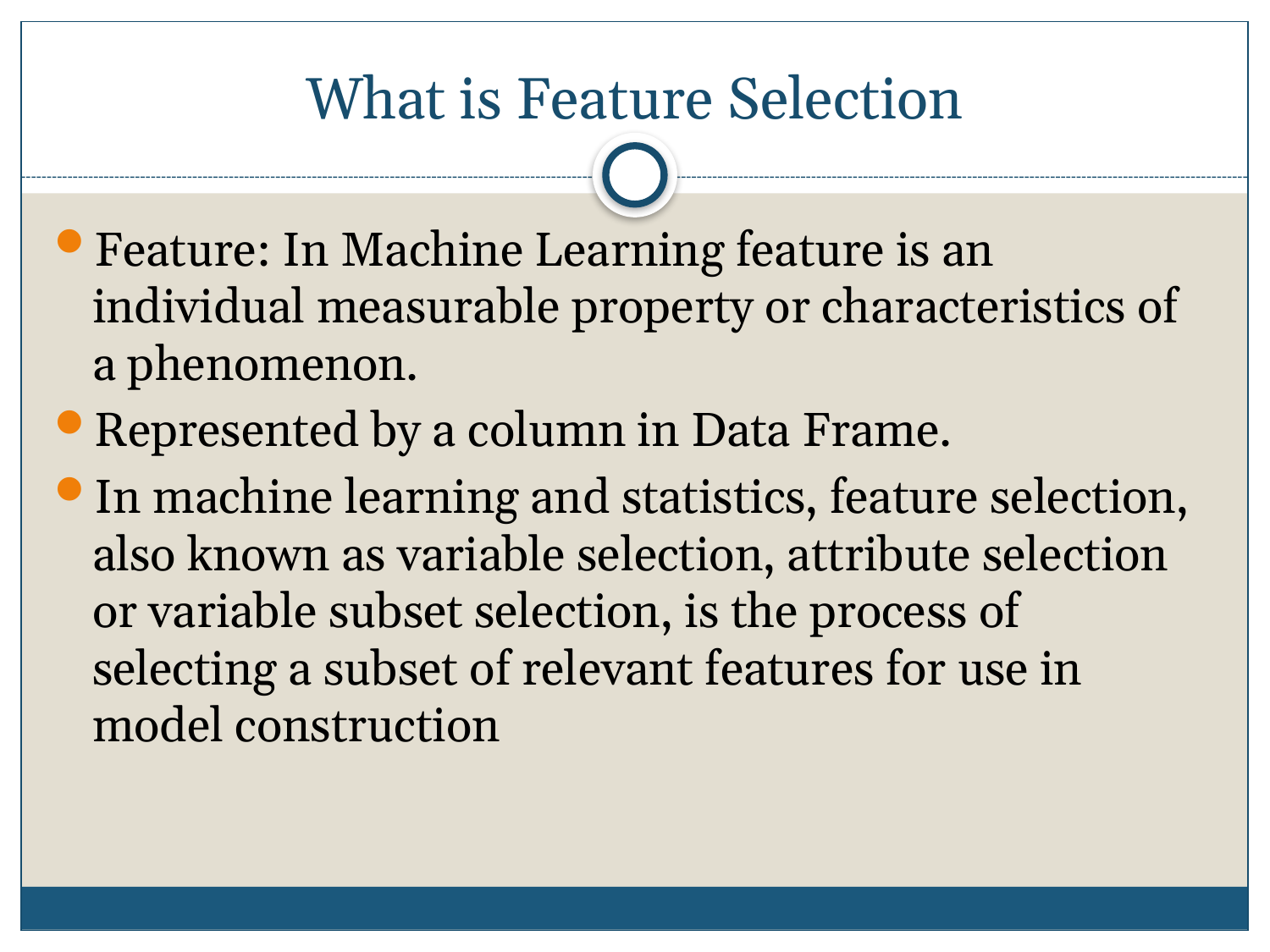

# What is Feature Selection
Feature: In Machine Learning feature is an individual measurable property or characteristics of a phenomenon.
Represented by a column in Data Frame.
In machine learning and statistics, feature selection, also known as variable selection, attribute selection or variable subset selection, is the process of selecting a subset of relevant features for use in model construction